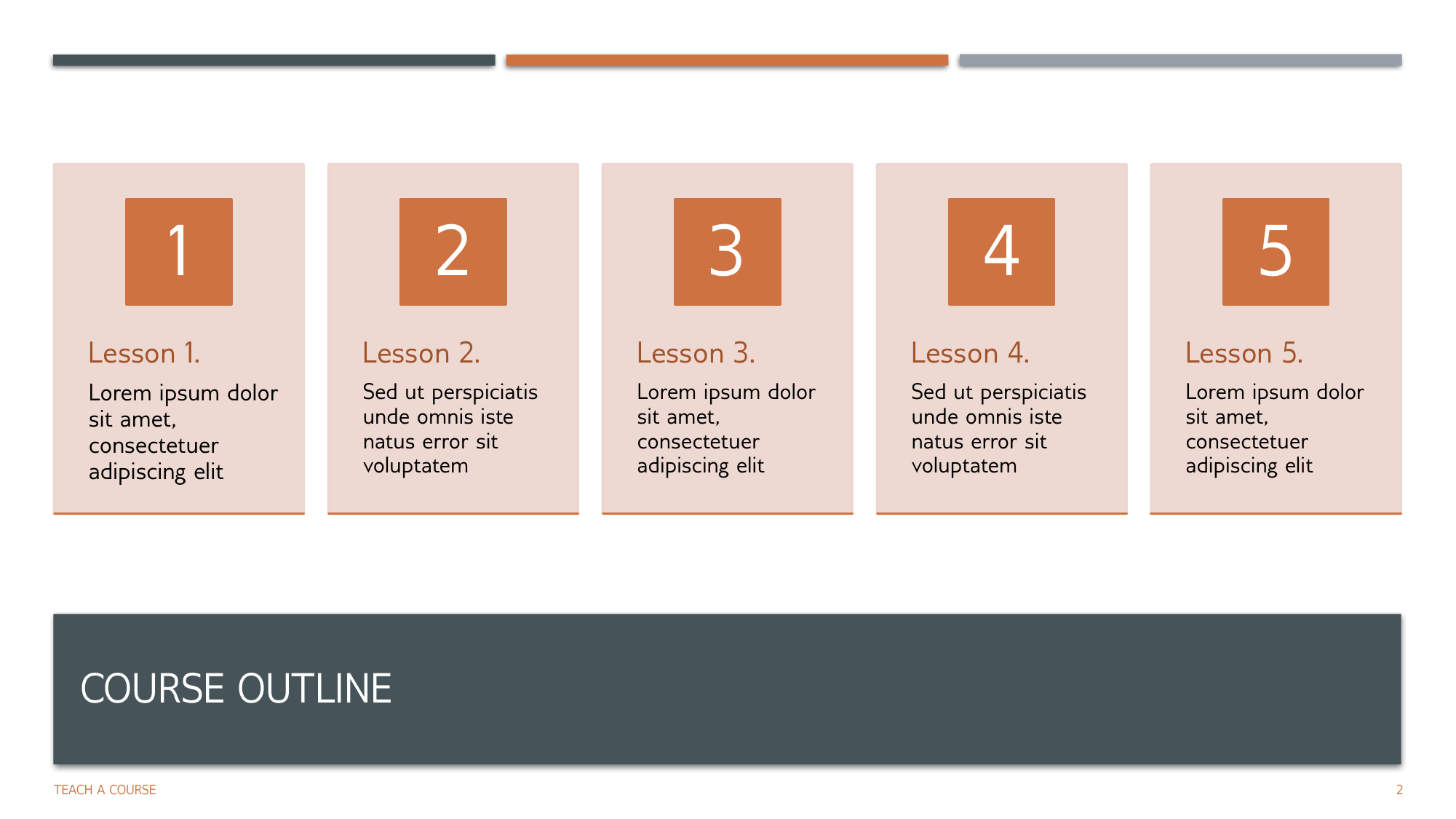

Lesson 1.
Lorem ipsum dolor sit amet, consectetuer adipiscing elit
1
Lesson 2.
Sed ut perspiciatis unde omnis iste natus error sit voluptatem
2
Lesson 3.
Lorem ipsum dolor sit amet, consectetuer adipiscing elit
3
Lesson 4.
Sed ut perspiciatis unde omnis iste natus error sit voluptatem
4
Lesson 5.
Lorem ipsum dolor sit amet, consectetuer adipiscing elit
5

# Course Outline
Teach a Course
2